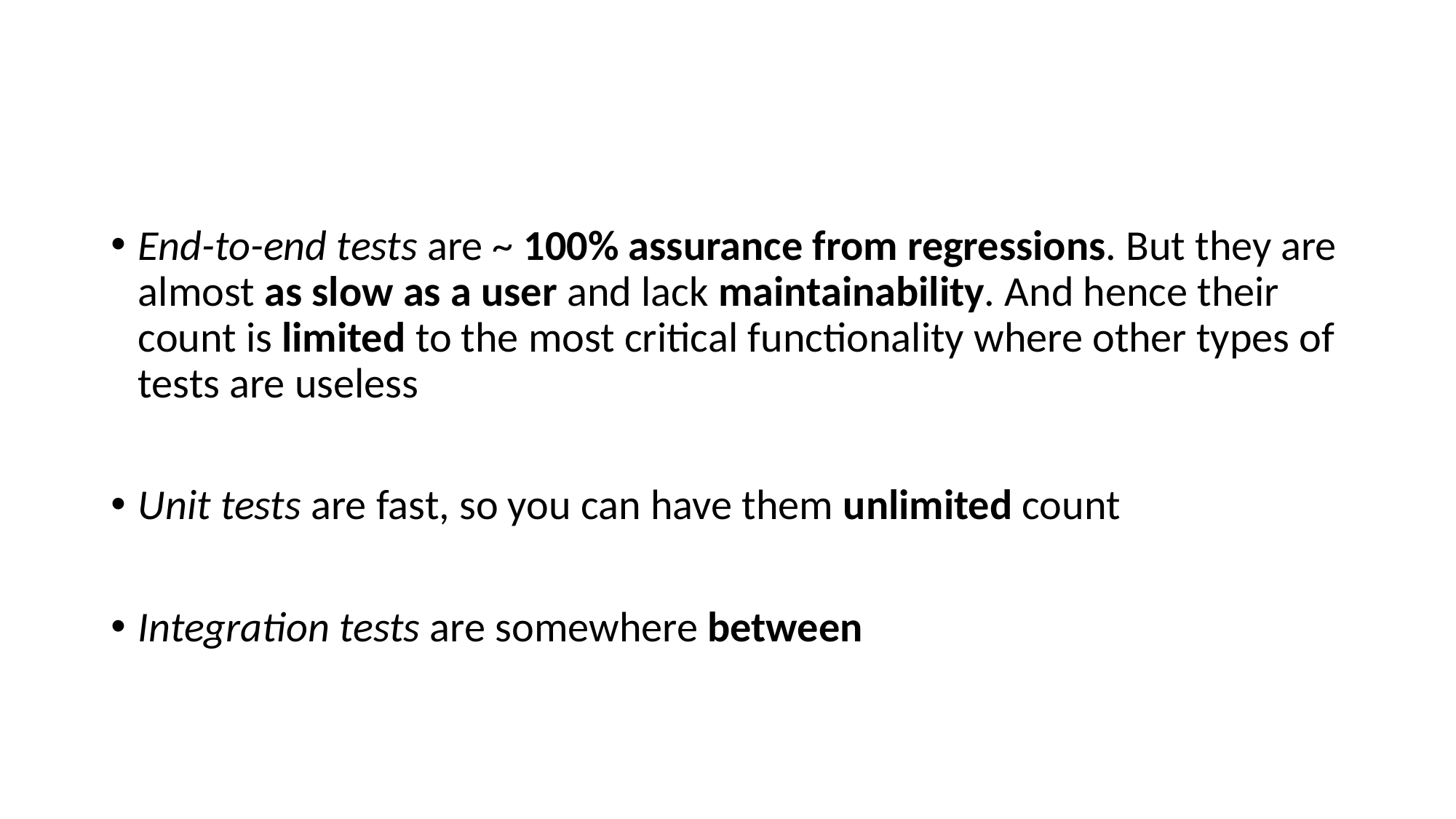

#
End-to-end tests are ~ 100% assurance from regressions. But they are almost as slow as a user and lack maintainability. And hence their count is limited to the most critical functionality where other types of tests are useless

Unit tests are fast, so you can have them unlimited count

Integration tests are somewhere between